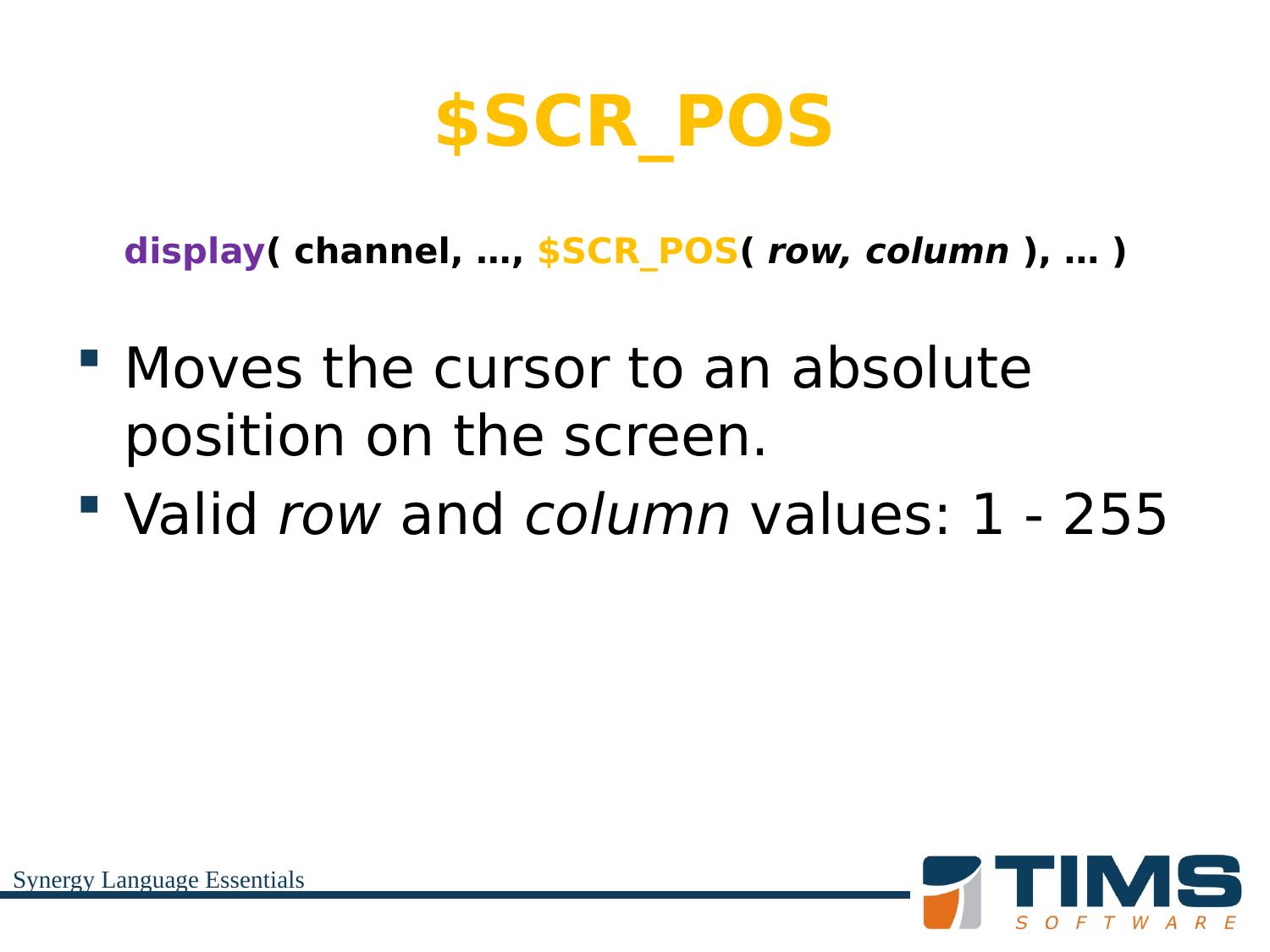

# $SCR_POS
	display( channel, …, $SCR_POS( row, column ), … )

Moves the cursor to an absolute position on the screen.
Valid row and column values: 1 - 255
Synergy Language Essentials